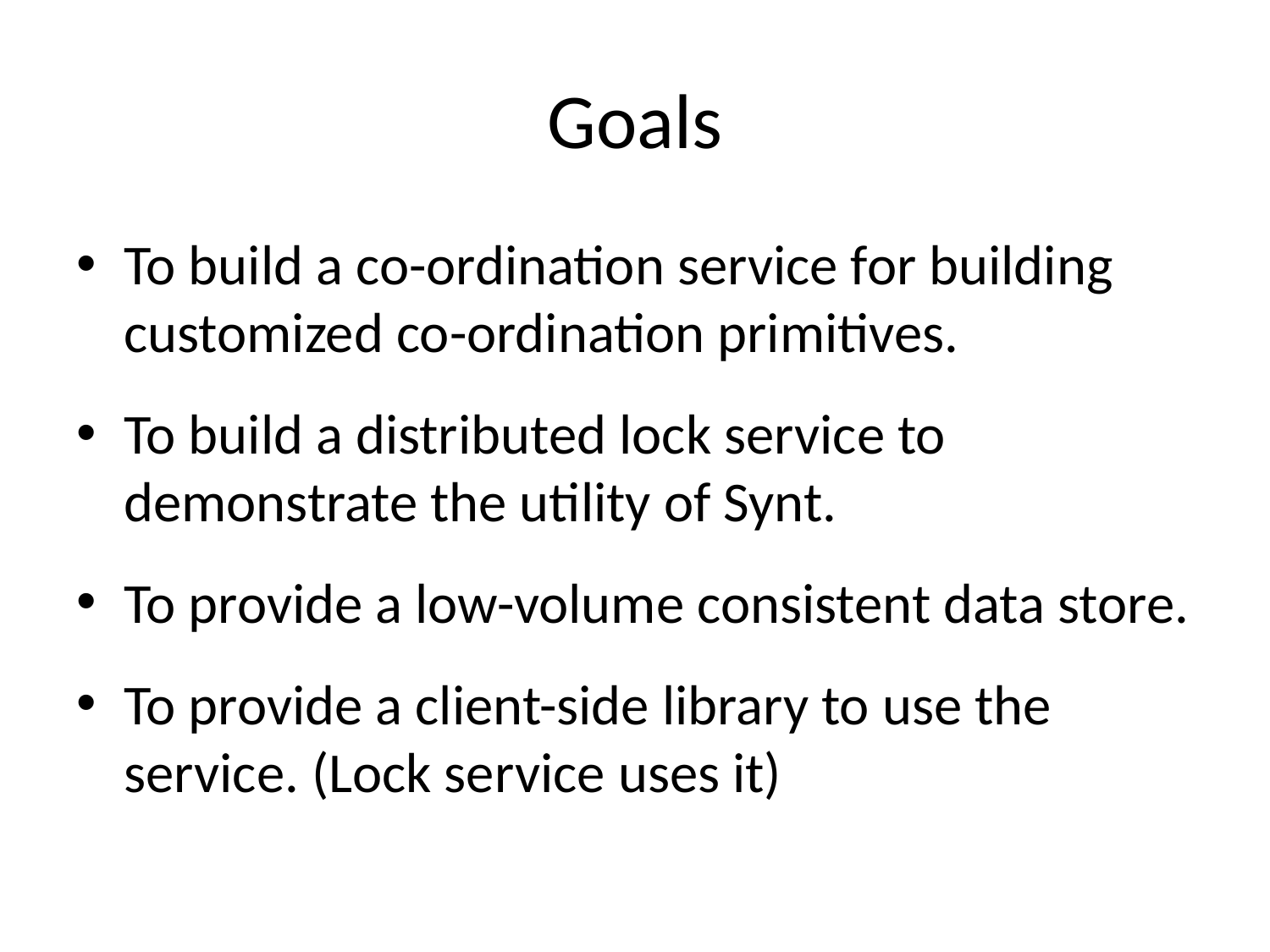

# Goals
To build a co-ordination service for building customized co-ordination primitives.

To build a distributed lock service to demonstrate the utility of Synt.

To provide a low-volume consistent data store.

To provide a client-side library to use the service. (Lock service uses it)